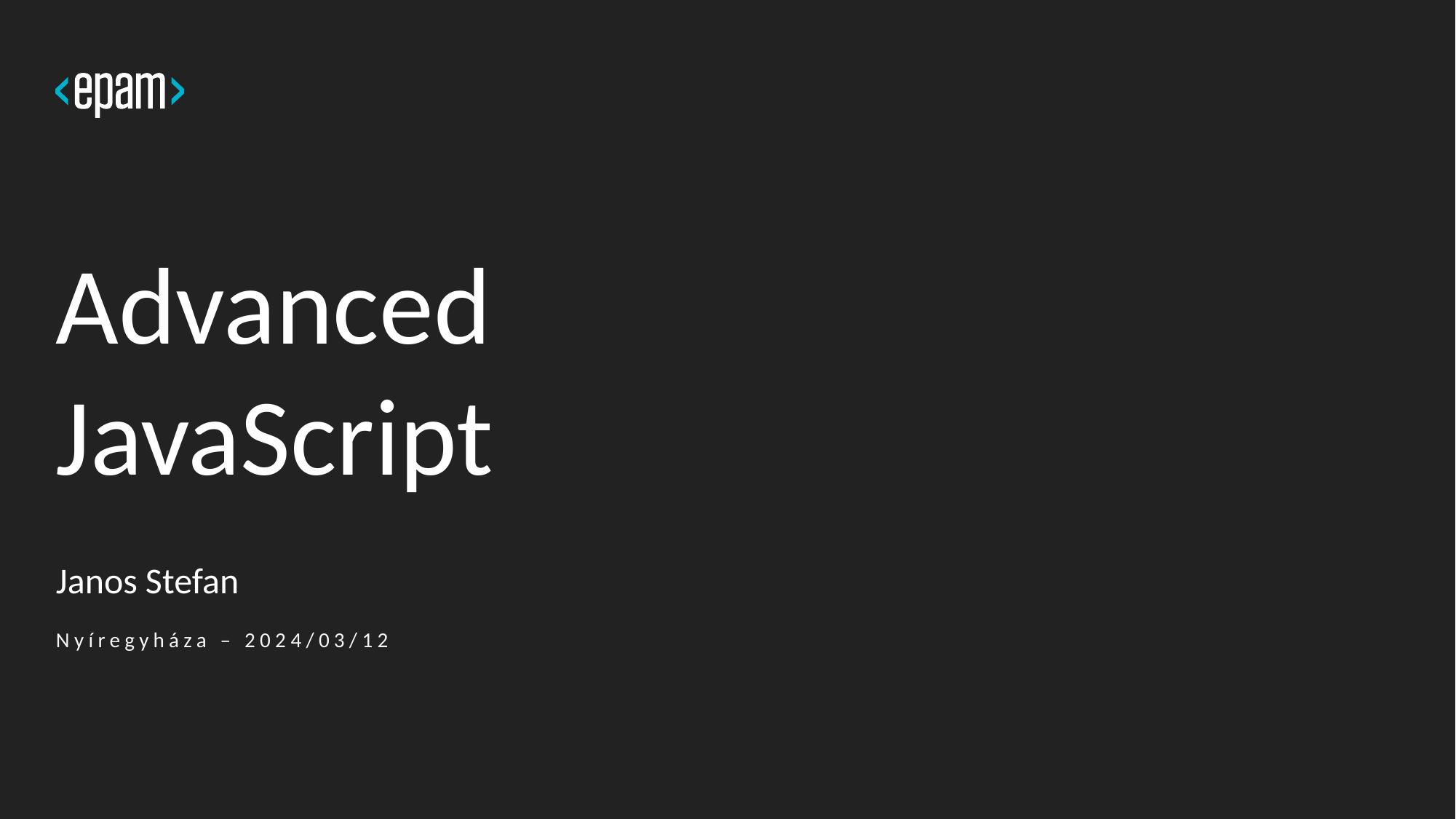

# Advanced JavaScript
Janos Stefan
Nyíregyháza – 2024/03/12